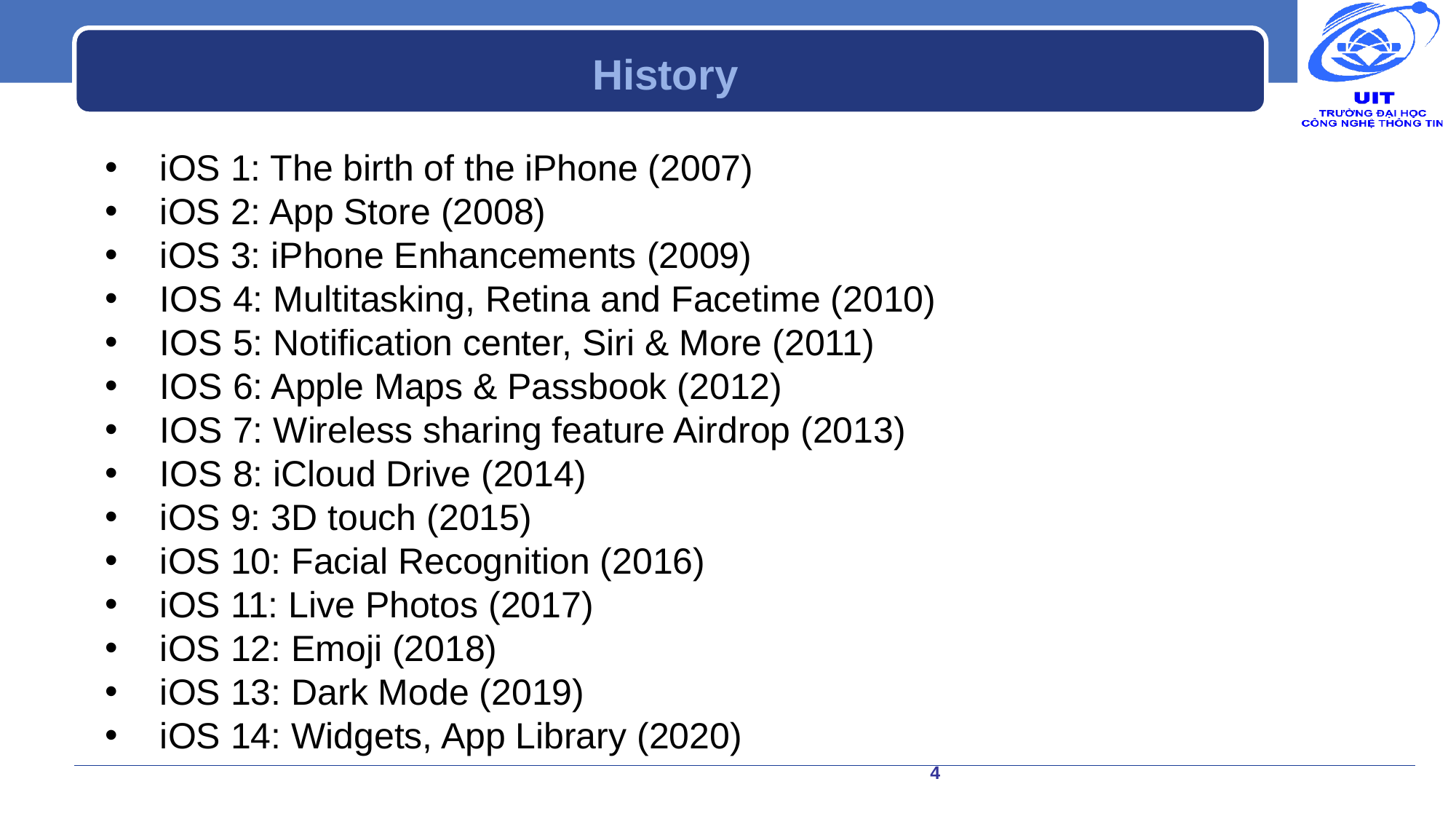

# History
iOS 1: The birth of the iPhone (2007)
iOS 2: App Store (2008)
iOS 3: iPhone Enhancements (2009)
IOS 4: Multitasking, Retina and Facetime (2010)
IOS 5: Notification center, Siri & More (2011)
IOS 6: Apple Maps & Passbook (2012)
IOS 7: Wireless sharing feature Airdrop (2013)
IOS 8: iCloud Drive (2014)
iOS 9: 3D touch (2015)
iOS 10: Facial Recognition (2016)
iOS 11: Live Photos (2017)
iOS 12: Emoji (2018)
iOS 13: Dark Mode (2019)
iOS 14: Widgets, App Library (2020)
4